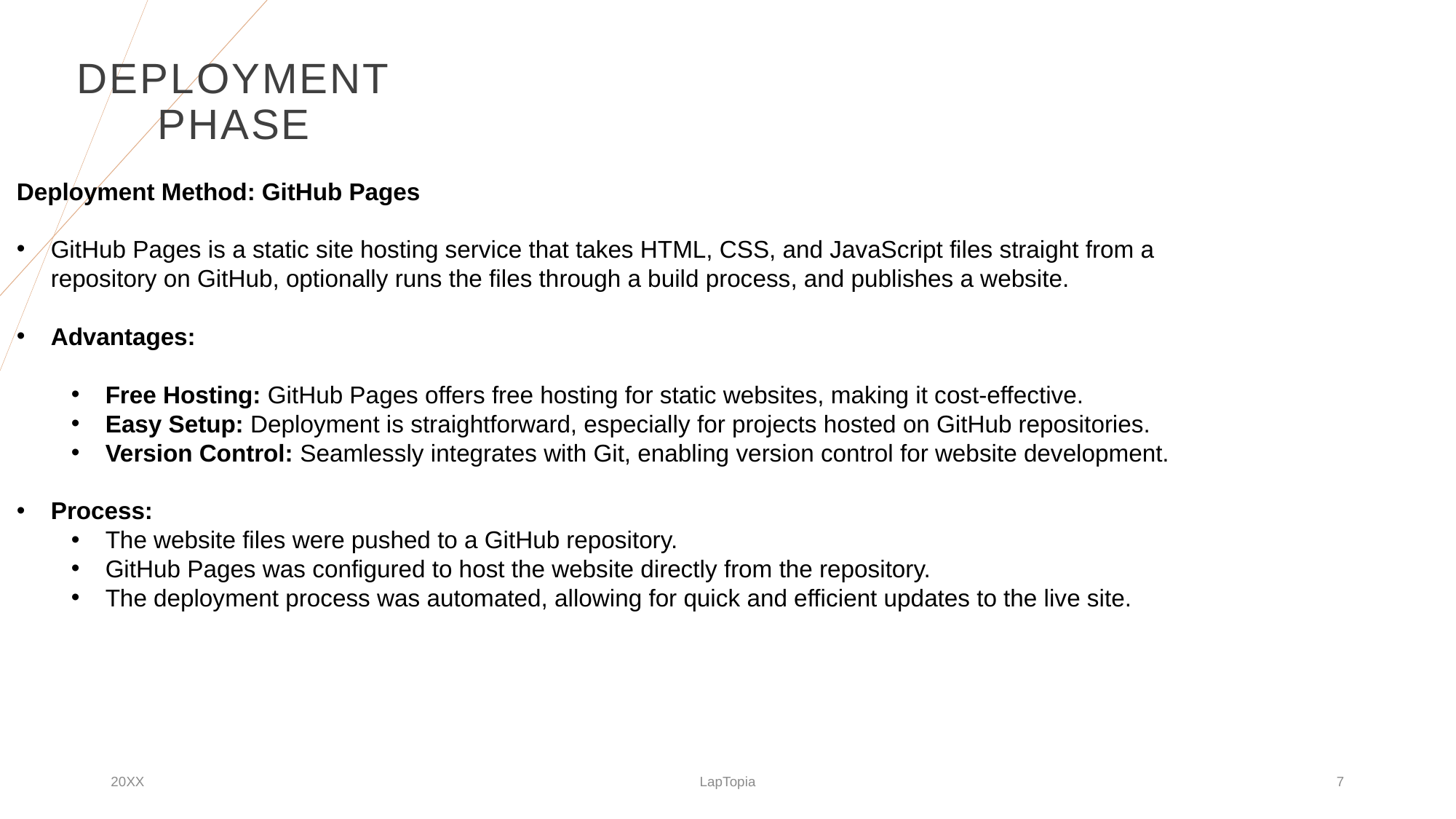

# DEPLOYMENT PHASE
Deployment Method: GitHub Pages

GitHub Pages is a static site hosting service that takes HTML, CSS, and JavaScript files straight from a repository on GitHub, optionally runs the files through a build process, and publishes a website.

Advantages:

Free Hosting: GitHub Pages offers free hosting for static websites, making it cost-effective.
Easy Setup: Deployment is straightforward, especially for projects hosted on GitHub repositories.
Version Control: Seamlessly integrates with Git, enabling version control for website development.

Process:
The website files were pushed to a GitHub repository.
GitHub Pages was configured to host the website directly from the repository.
The deployment process was automated, allowing for quick and efficient updates to the live site.

20XX
LapTopia
7